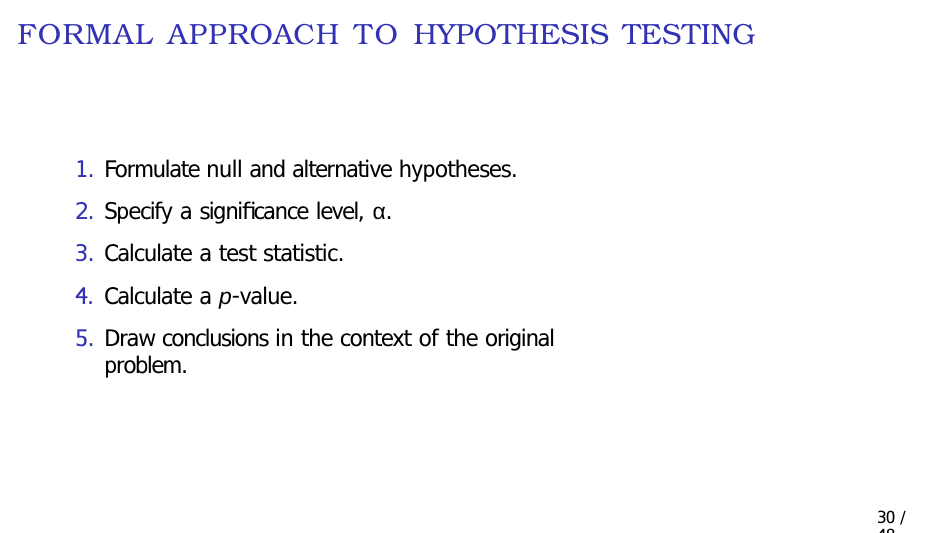

# Formal approach to hypothesis testing
Formulate null and alternative hypotheses.
Specify a significance level, α.
Calculate a test statistic.
Calculate a p-value.
Draw conclusions in the context of the original problem.
30 / 48